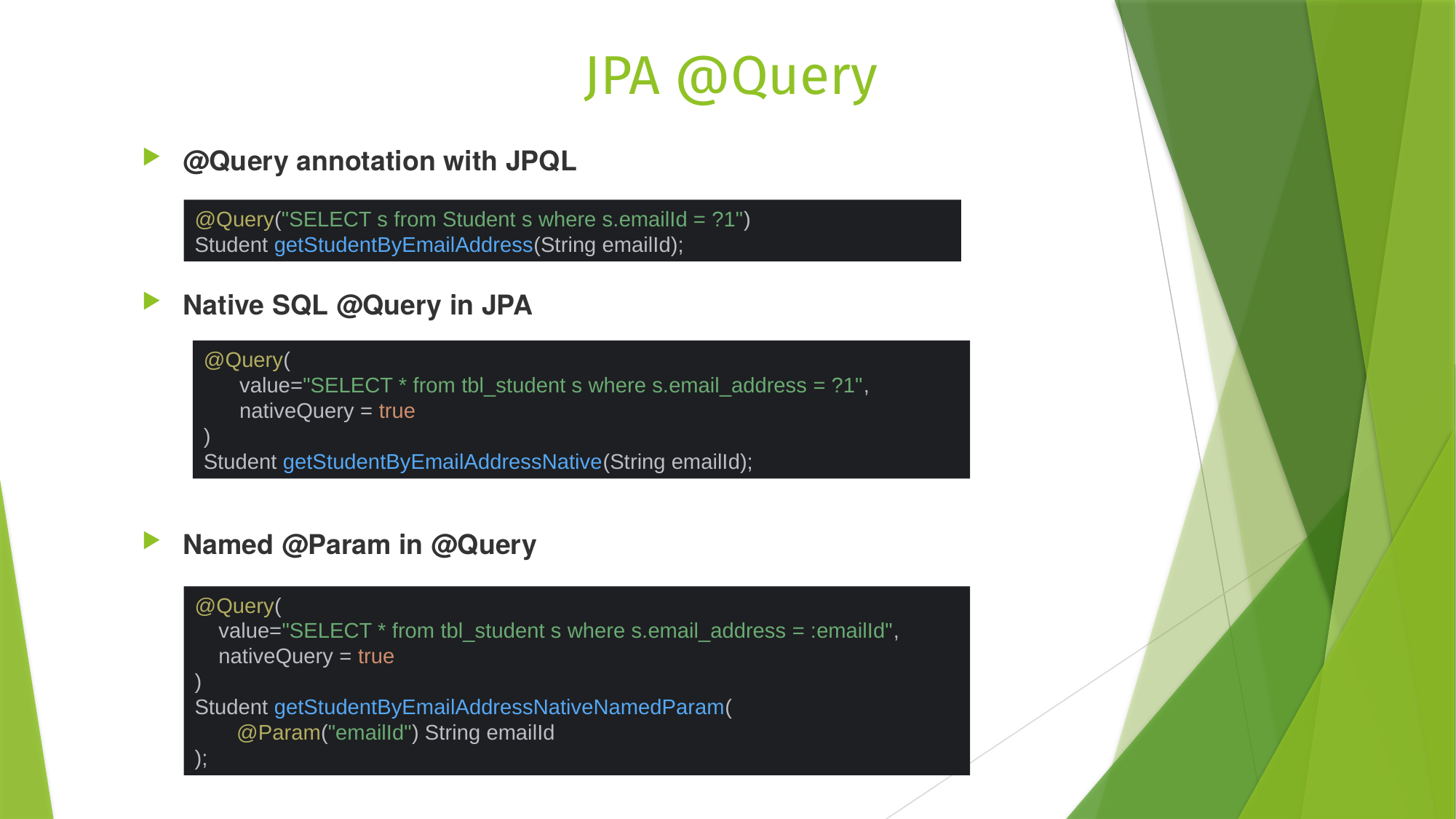

# JPA @Query
@Query annotation with JPQL

Native SQL @Query in JPA

Named @Param in @Query

@Query("SELECT s from Student s where s.emailId = ?1")
Student getStudentByEmailAddress(String emailId);
@Query(
      value="SELECT * from tbl_student s where s.email_address = ?1",
      nativeQuery = true
)
Student getStudentByEmailAddressNative(String emailId);
@Query(
    value="SELECT * from tbl_student s where s.email_address = :emailId",
    nativeQuery = true
)
Student getStudentByEmailAddressNativeNamedParam(
       @Param("emailId") String emailId
);